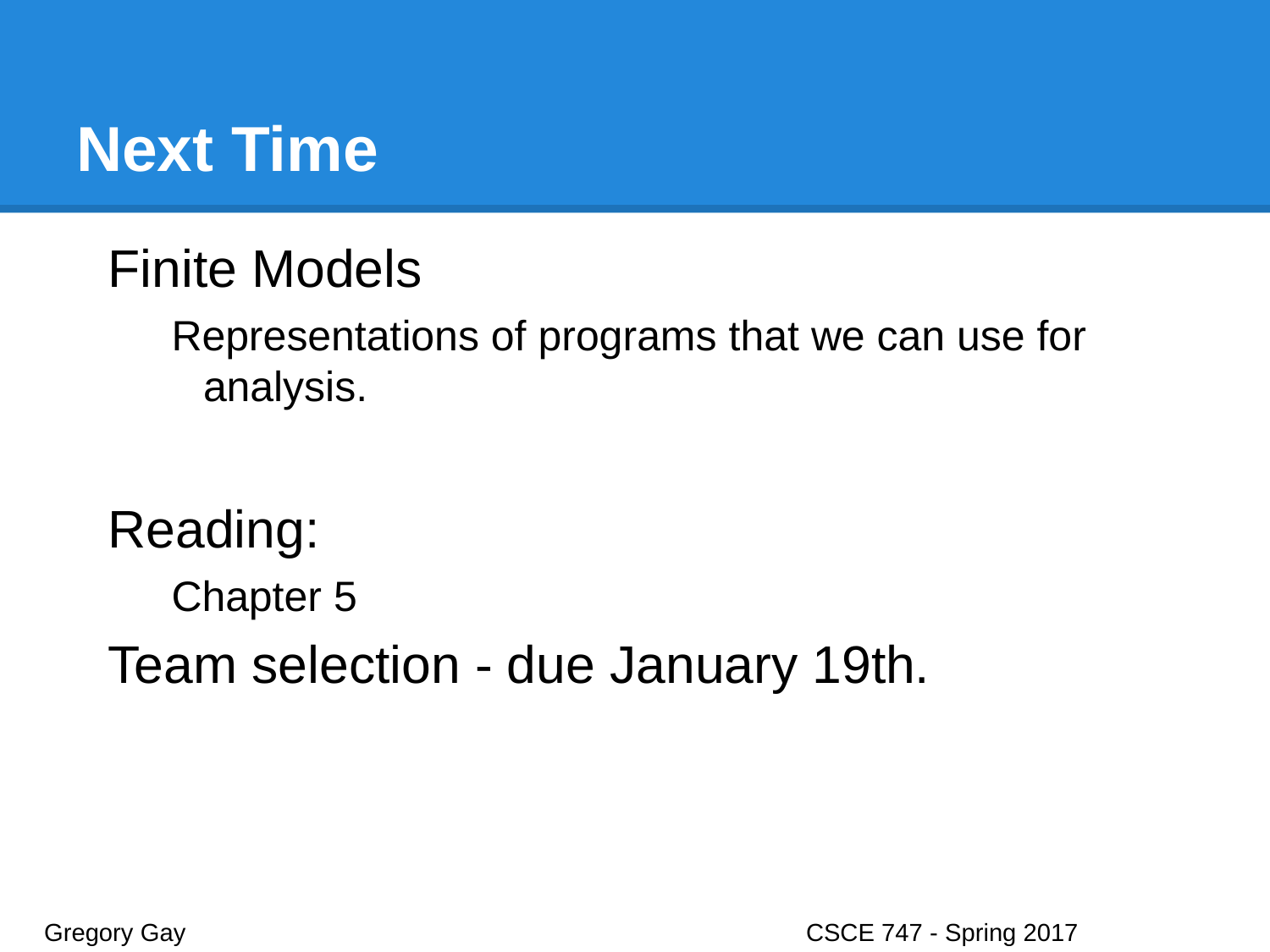

# Next Time
Finite Models
Representations of programs that we can use for analysis.

Reading:
Chapter 5
Team selection - due January 19th.

Gregory Gay					CSCE 747 - Spring 2017							51